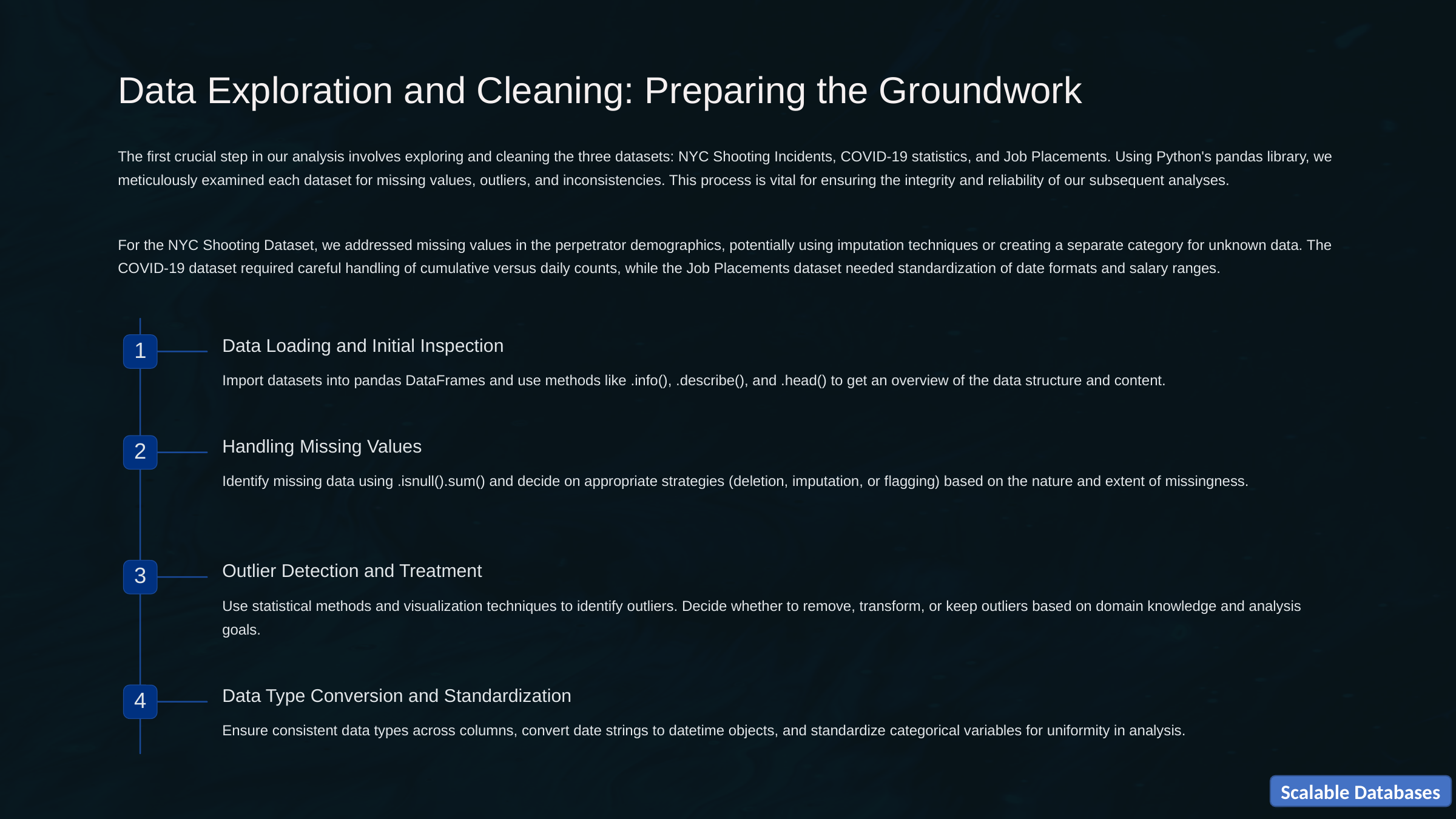

Data Exploration and Cleaning: Preparing the Groundwork
The first crucial step in our analysis involves exploring and cleaning the three datasets: NYC Shooting Incidents, COVID-19 statistics, and Job Placements. Using Python's pandas library, we meticulously examined each dataset for missing values, outliers, and inconsistencies. This process is vital for ensuring the integrity and reliability of our subsequent analyses.
For the NYC Shooting Dataset, we addressed missing values in the perpetrator demographics, potentially using imputation techniques or creating a separate category for unknown data. The COVID-19 dataset required careful handling of cumulative versus daily counts, while the Job Placements dataset needed standardization of date formats and salary ranges.

Data Loading and Initial Inspection

1

Import datasets into pandas DataFrames and use methods like .info(), .describe(), and .head() to get an overview of the data structure and content.
Handling Missing Values

2

Identify missing data using .isnull().sum() and decide on appropriate strategies (deletion, imputation, or flagging) based on the nature and extent of missingness.
Outlier Detection and Treatment

3

Use statistical methods and visualization techniques to identify outliers. Decide whether to remove, transform, or keep outliers based on domain knowledge and analysis goals.
Data Type Conversion and Standardization

4

Ensure consistent data types across columns, convert date strings to datetime objects, and standardize categorical variables for uniformity in analysis.
Scalable Databases